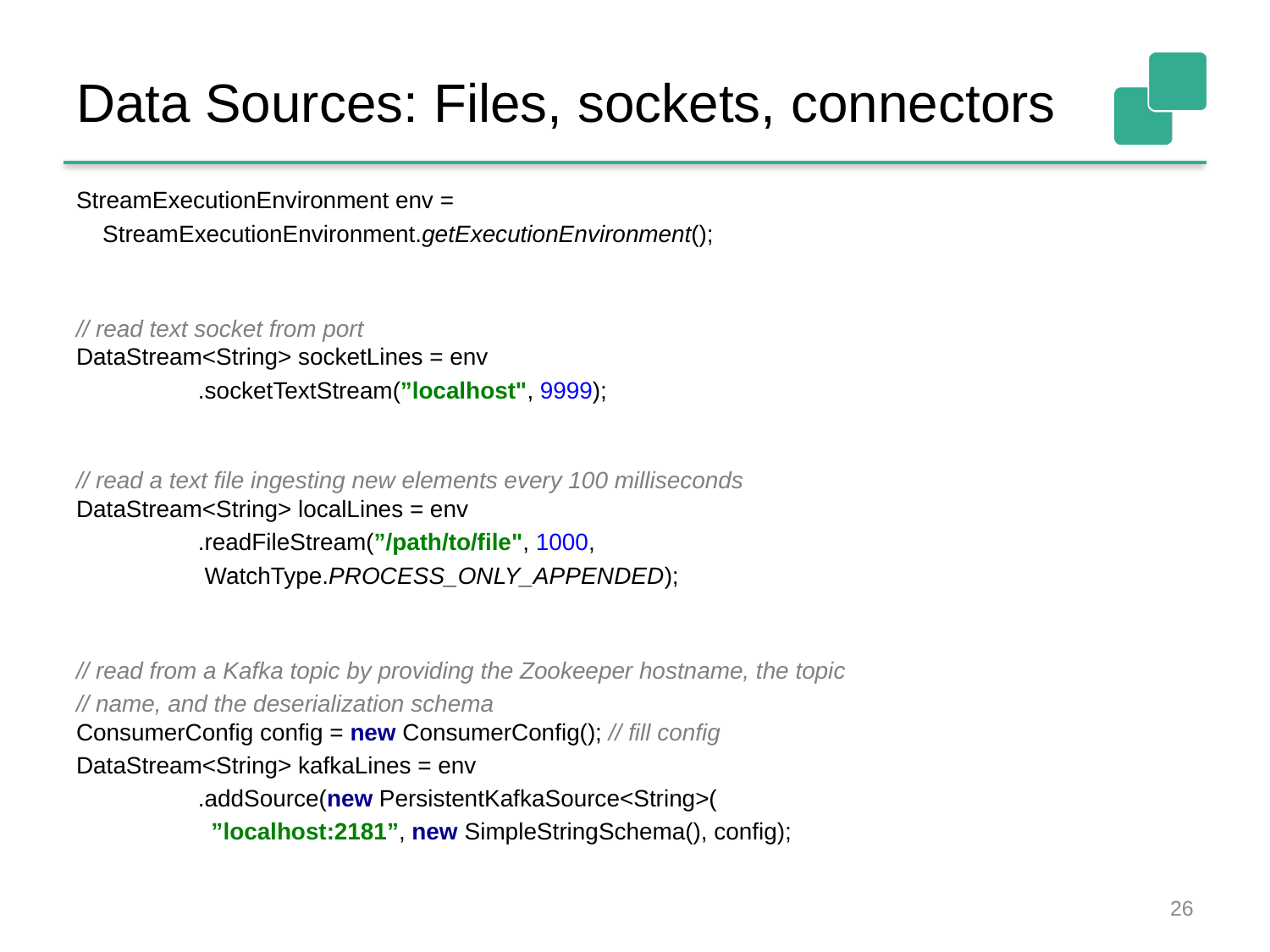

# Data Sources: Files, sockets, connectors
StreamExecutionEnvironment env =
    StreamExecutionEnvironment.getExecutionEnvironment();

// read text socket from port
DataStream<String> socketLines = env
	.socketTextStream(”localhost", 9999);
// read a text file ingesting new elements every 100 milliseconds
DataStream<String> localLines = env
	.readFileStream(”/path/to/file", 1000,
	 WatchType.PROCESS_ONLY_APPENDED);

// read from a Kafka topic by providing the Zookeeper hostname, the topic
// name, and the deserialization schema
ConsumerConfig config = new ConsumerConfig(); // fill config
DataStream<String> kafkaLines = env
	.addSource(new PersistentKafkaSource<String>(
	  ”localhost:2181”, new SimpleStringSchema(), config);

26